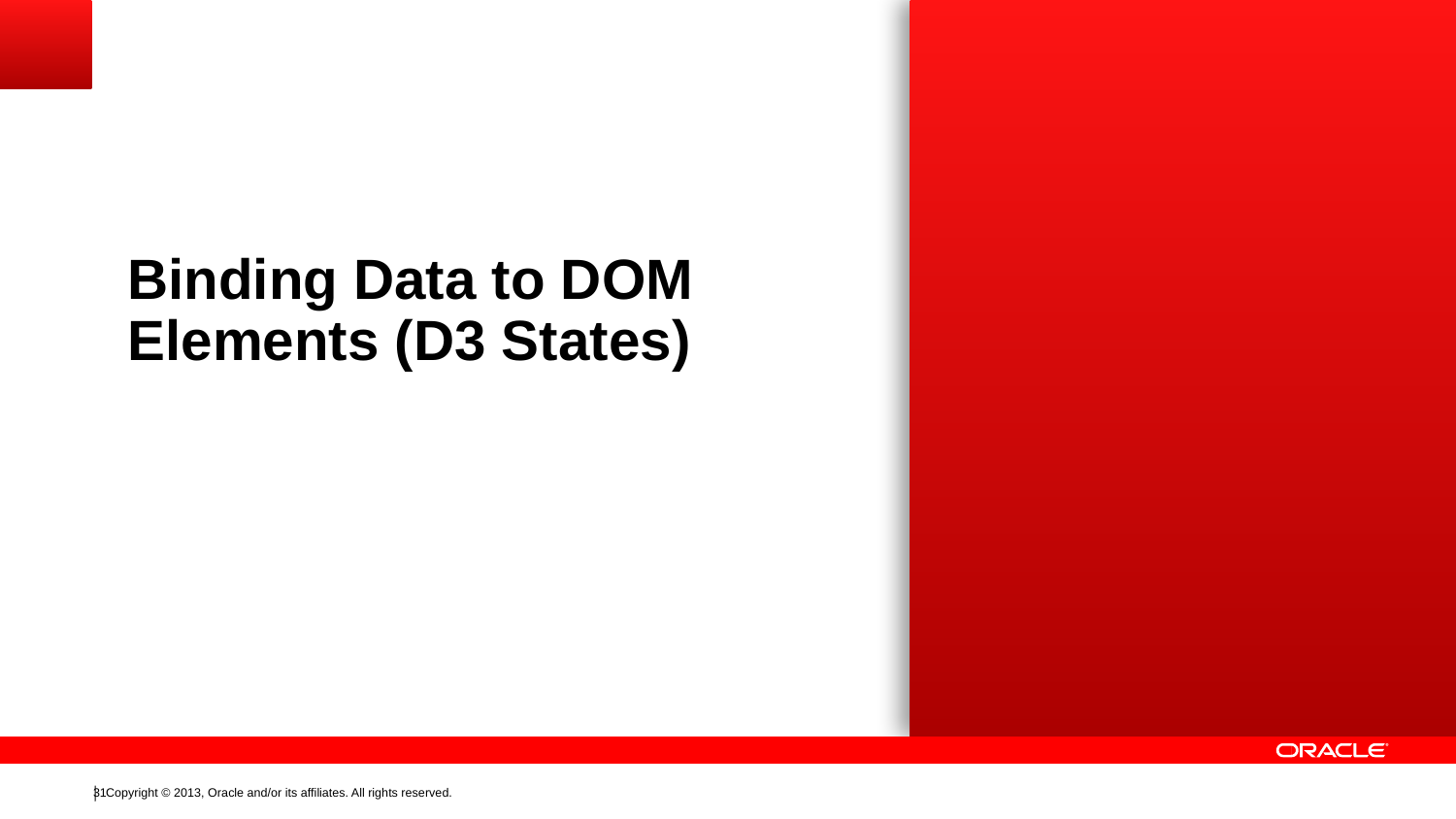

# Binding Data to DOM Elements (D3 States)